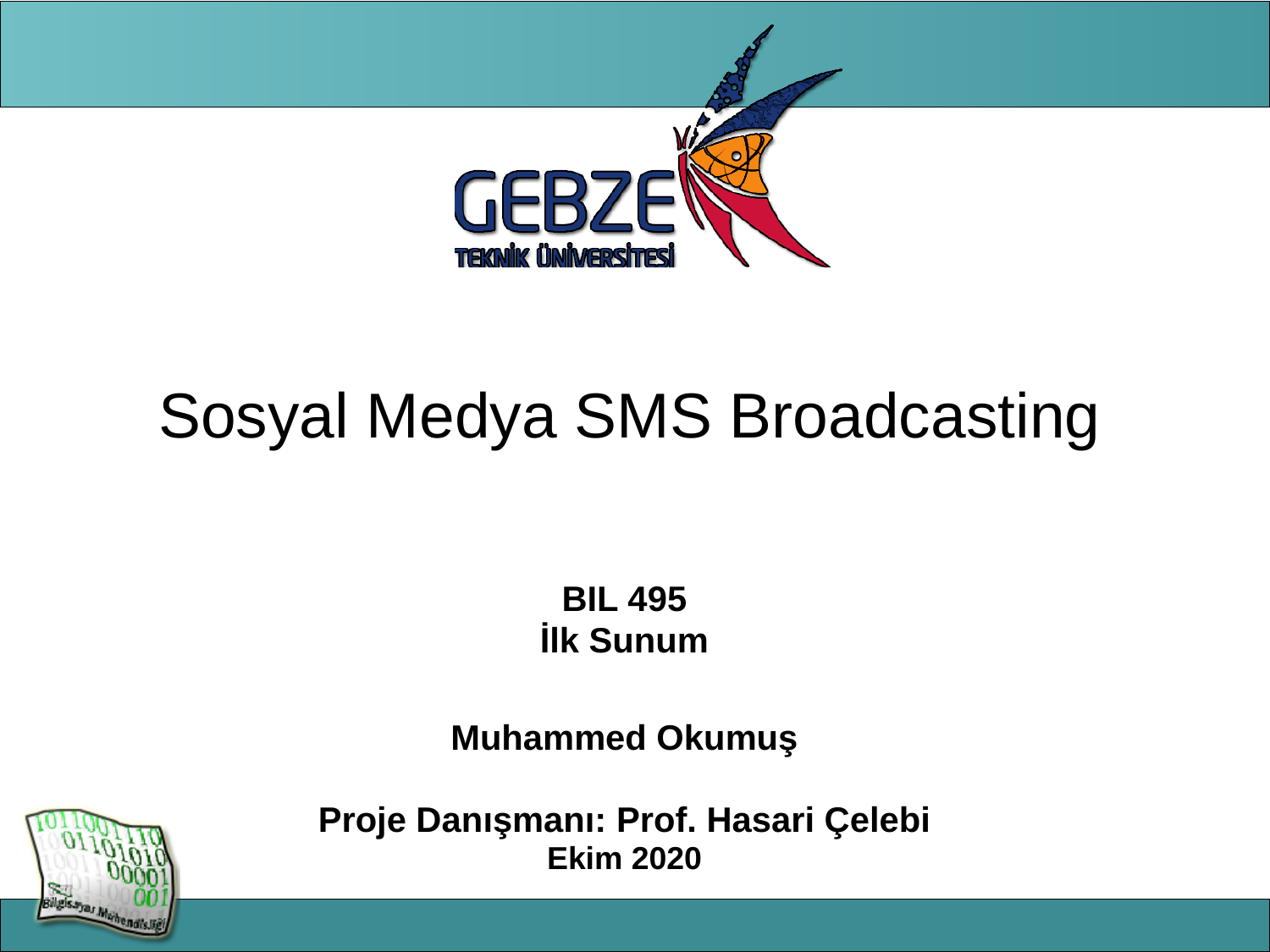

# Sosyal Medya SMS Broadcasting

BIL 495
İlk Sunum

Muhammed Okumuş

Proje Danışmanı: Prof. Hasari Çelebi
Ekim 2020